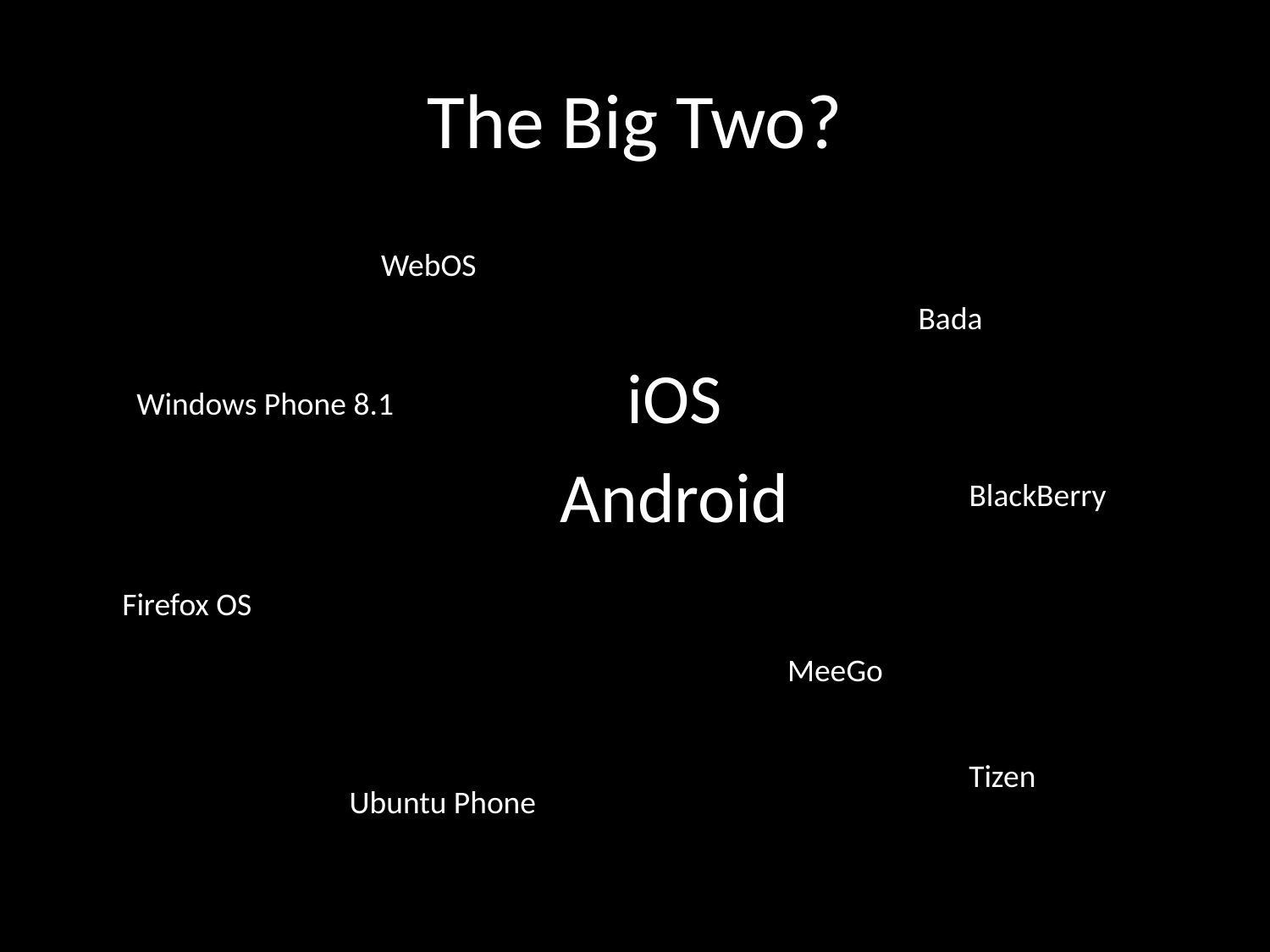

# The Big Two?
WebOS
Bada
iOS
Android
Windows Phone 8.1
BlackBerry
Firefox OS
MeeGo
Tizen
Ubuntu Phone